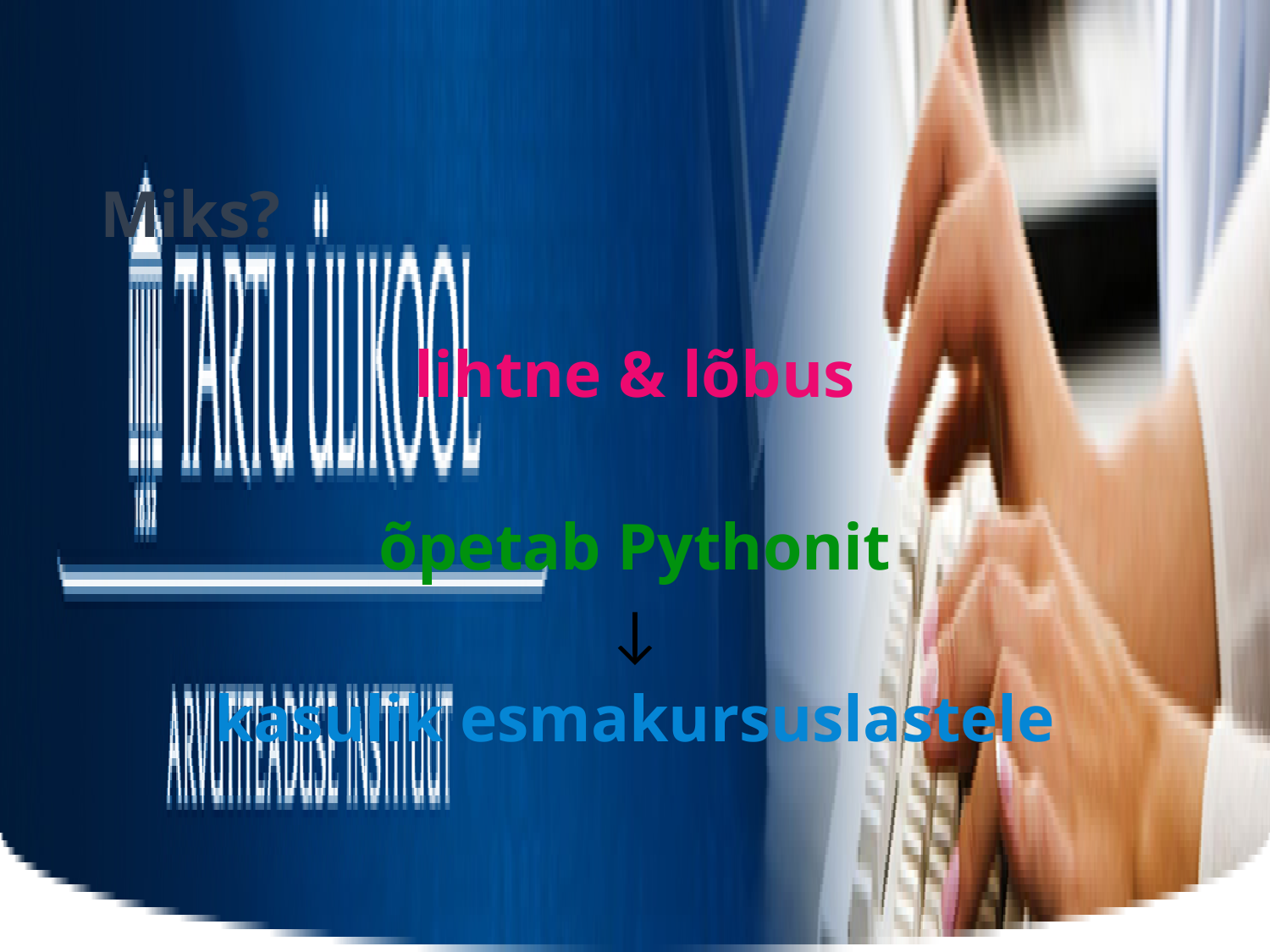

# Miks?
lihtne & lõbus

õpetab Pythonit
↓
kasulik esmakursuslastele